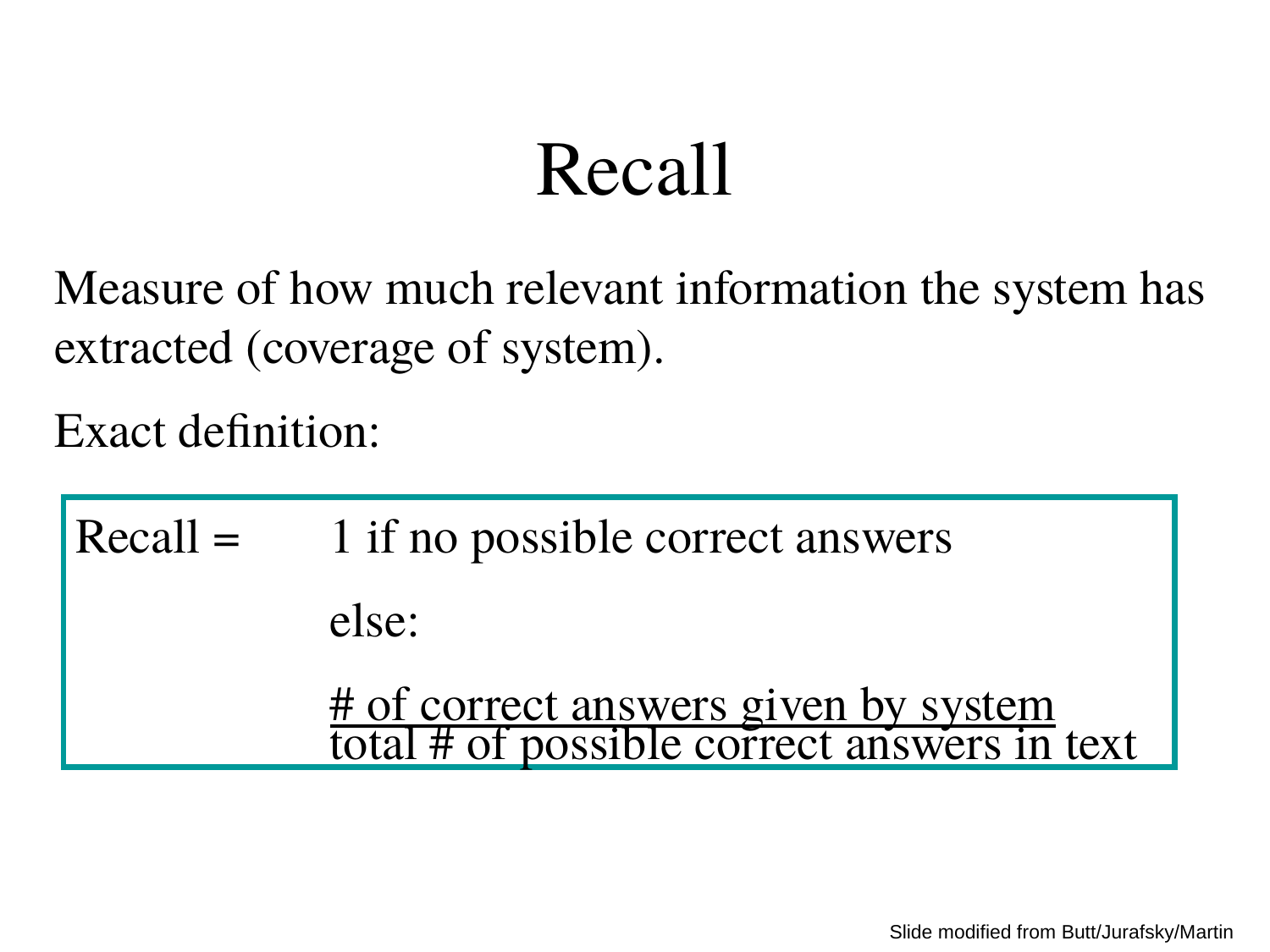

# Recall
Measure of how much relevant information the system has extracted (coverage of system).
Exact definition:
Recall = 	1 if no possible correct answers
		else:
		# of correct answers given by system
		total # of possible correct answers in text
Slide modified from Butt/Jurafsky/Martin